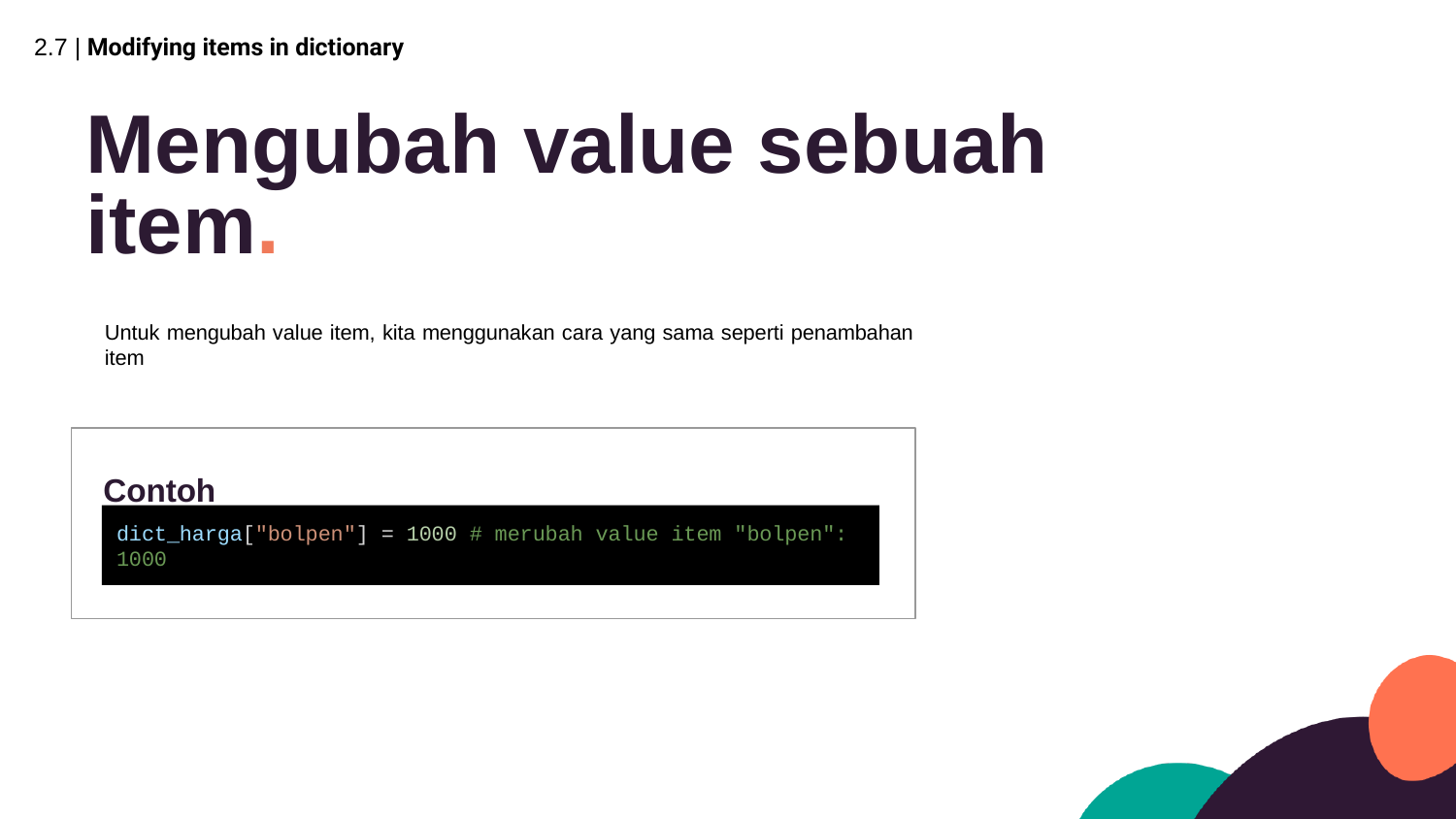

2.7 | Modifying items in dictionary
Mengubah value sebuah item.
Untuk mengubah value item, kita menggunakan cara yang sama seperti penambahan item

Contoh
dict_harga["bolpen"] = 1000 # merubah value item "bolpen": 1000